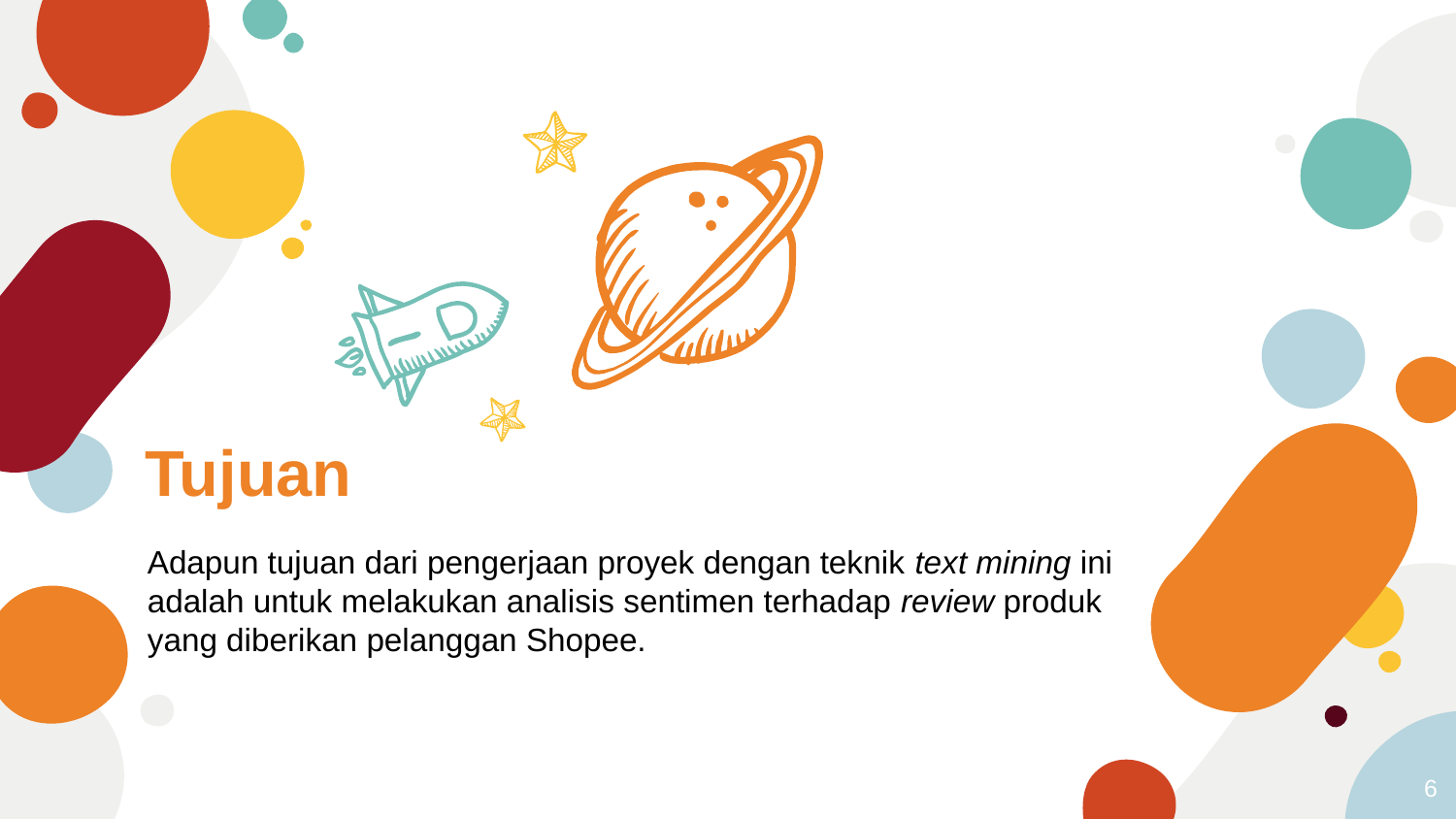

Tujuan
Adapun tujuan dari pengerjaan proyek dengan teknik text mining ini adalah untuk melakukan analisis sentimen terhadap review produk yang diberikan pelanggan Shopee.
6